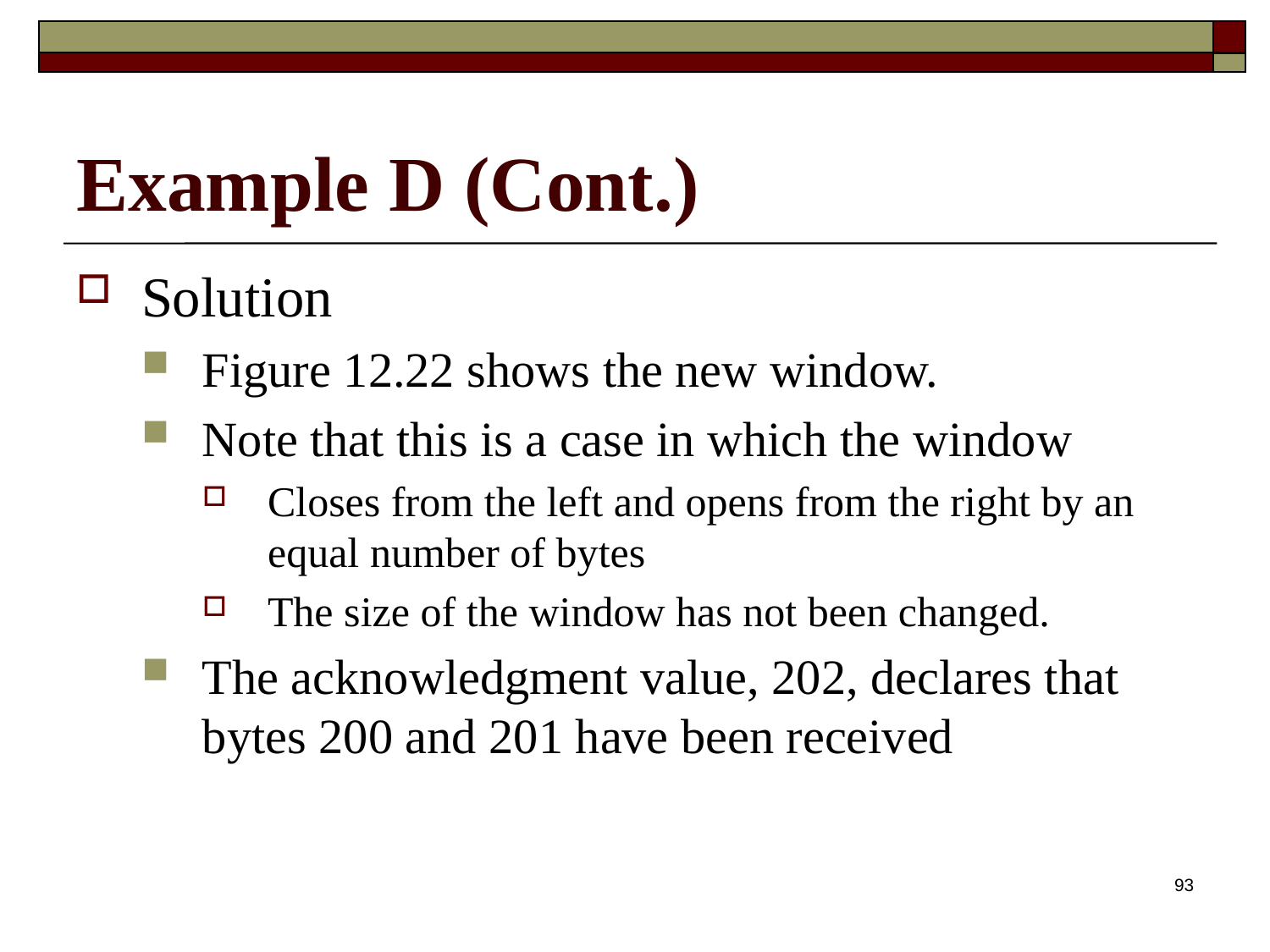

# Example D (Cont.)
Solution
Figure 12.22 shows the new window.
Note that this is a case in which the window
Closes from the left and opens from the right by an equal number of bytes
The size of the window has not been changed.
The acknowledgment value, 202, declares that bytes 200 and 201 have been received
93